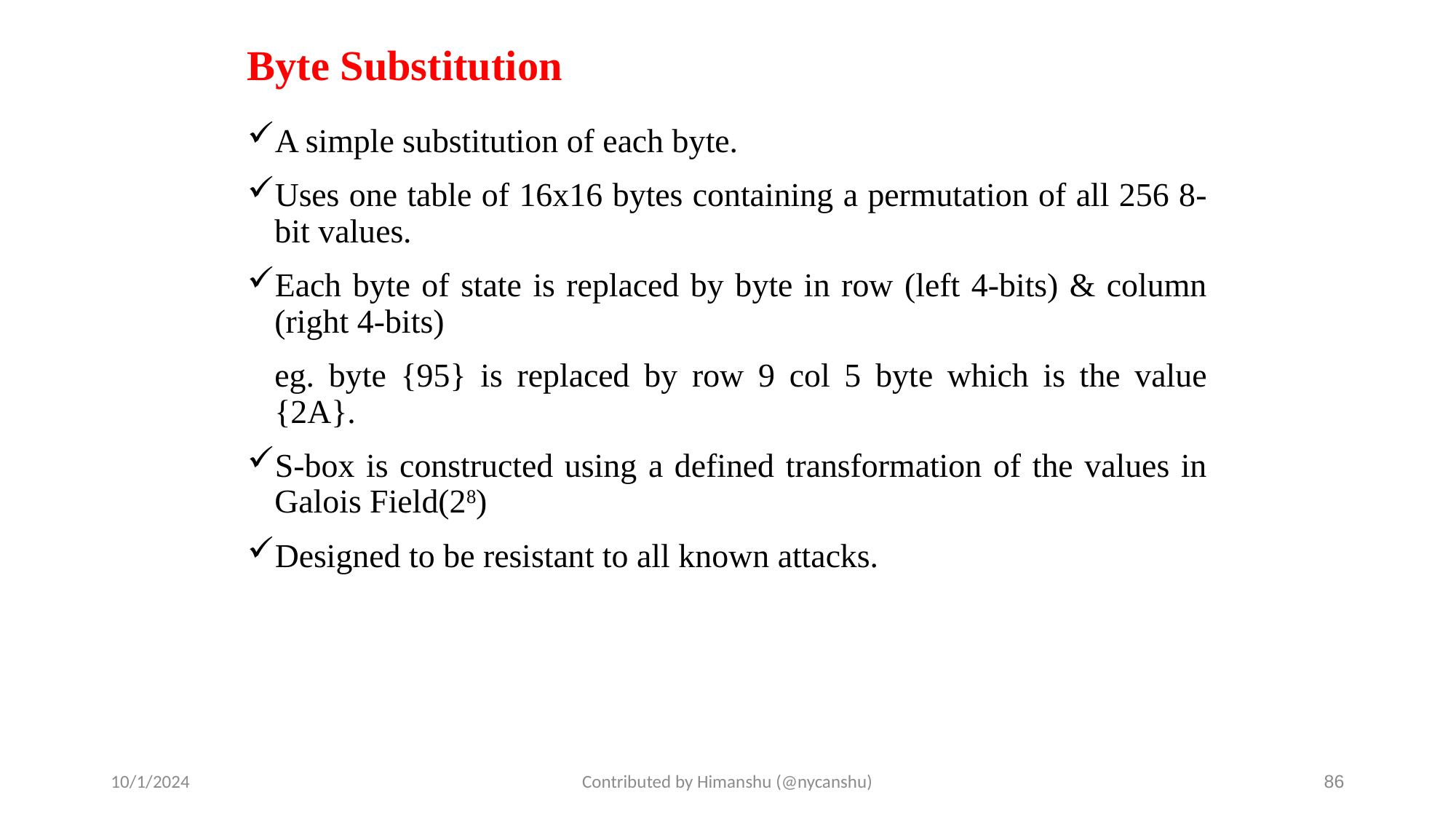

# Byte Substitution
A simple substitution of each byte.
Uses one table of 16x16 bytes containing a permutation of all 256 8-bit values.
Each byte of state is replaced by byte in row (left 4-bits) & column (right 4-bits)
	eg. byte {95} is replaced by row 9 col 5 byte which is the value {2A}.
S-box is constructed using a defined transformation of the values in Galois Field(28)
Designed to be resistant to all known attacks.
10/1/2024
Contributed by Himanshu (@nycanshu)
86